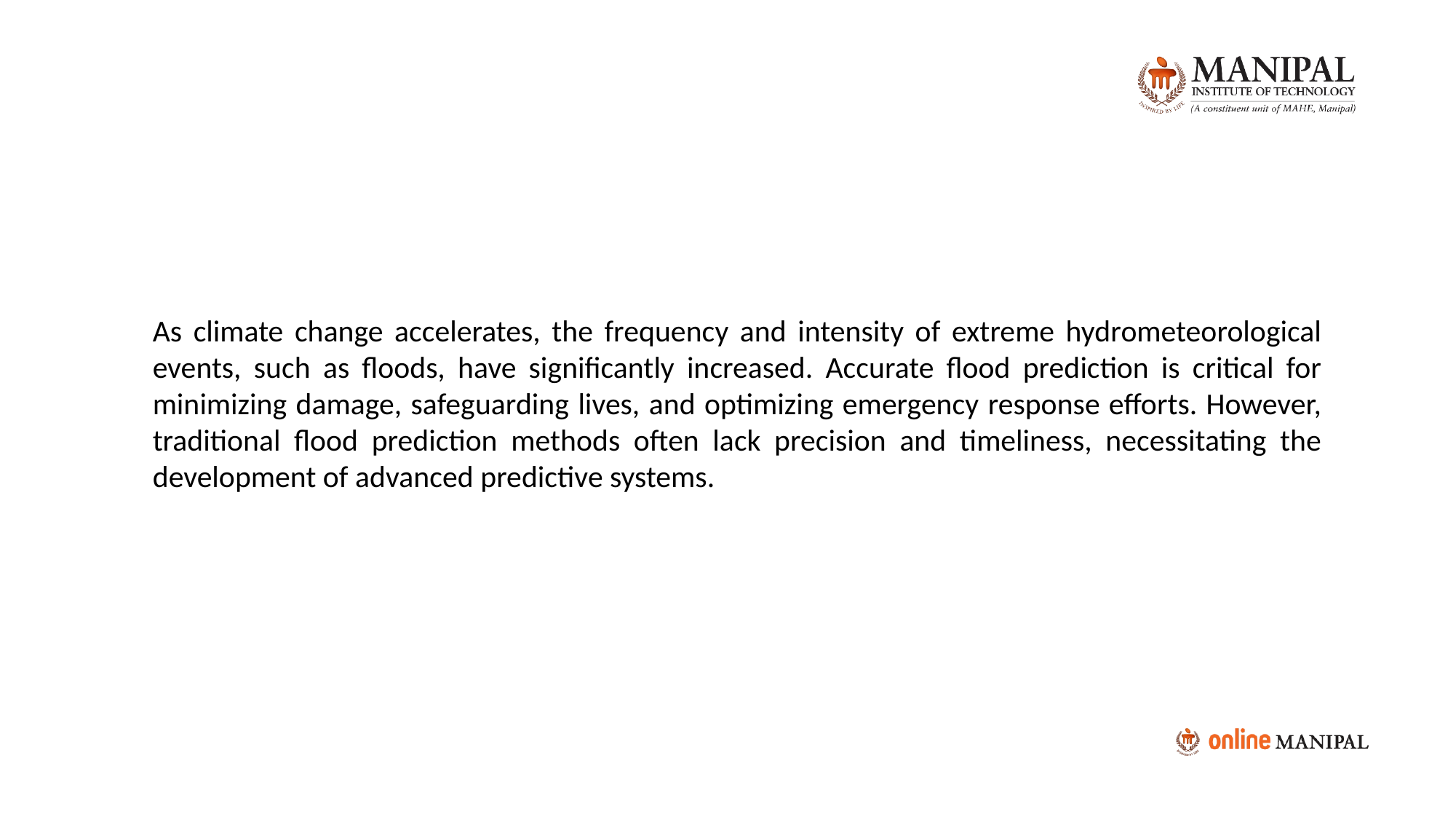

As climate change accelerates, the frequency and intensity of extreme hydrometeorological events, such as floods, have significantly increased. Accurate flood prediction is critical for minimizing damage, safeguarding lives, and optimizing emergency response efforts. However, traditional flood prediction methods often lack precision and timeliness, necessitating the development of advanced predictive systems.